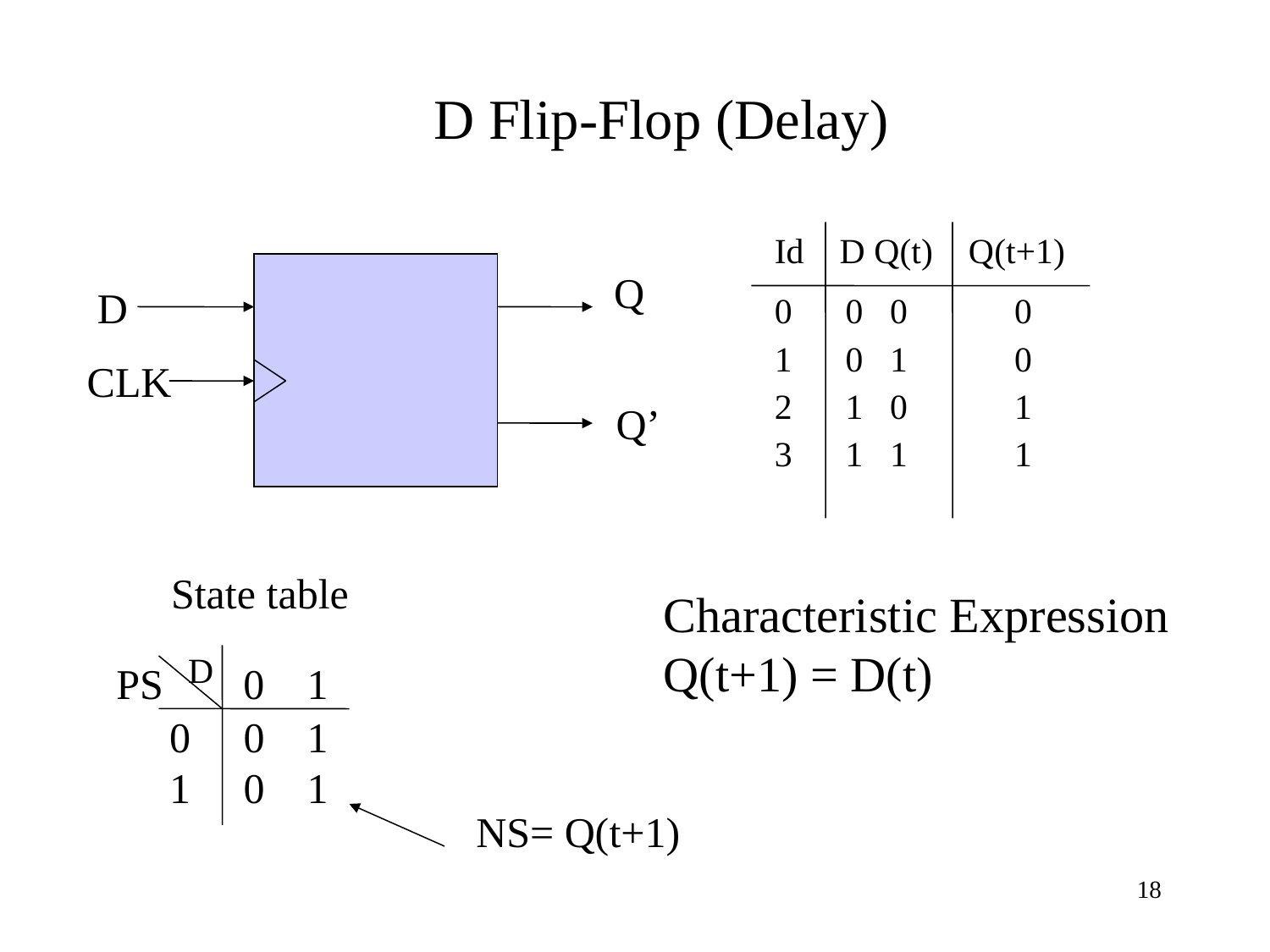

# D Flip-Flop (Delay)
Id    D Q(t)    Q(t+1)
0      0   0            0
1      0   1            0
2      1   0            1
3      1   1            1

Q
D

CLK

Q’

State table
Characteristic Expression
Q(t+1) = D(t)
D

PS
 0    1

0     0    1
1     0    1

NS= Q(t+1)

18